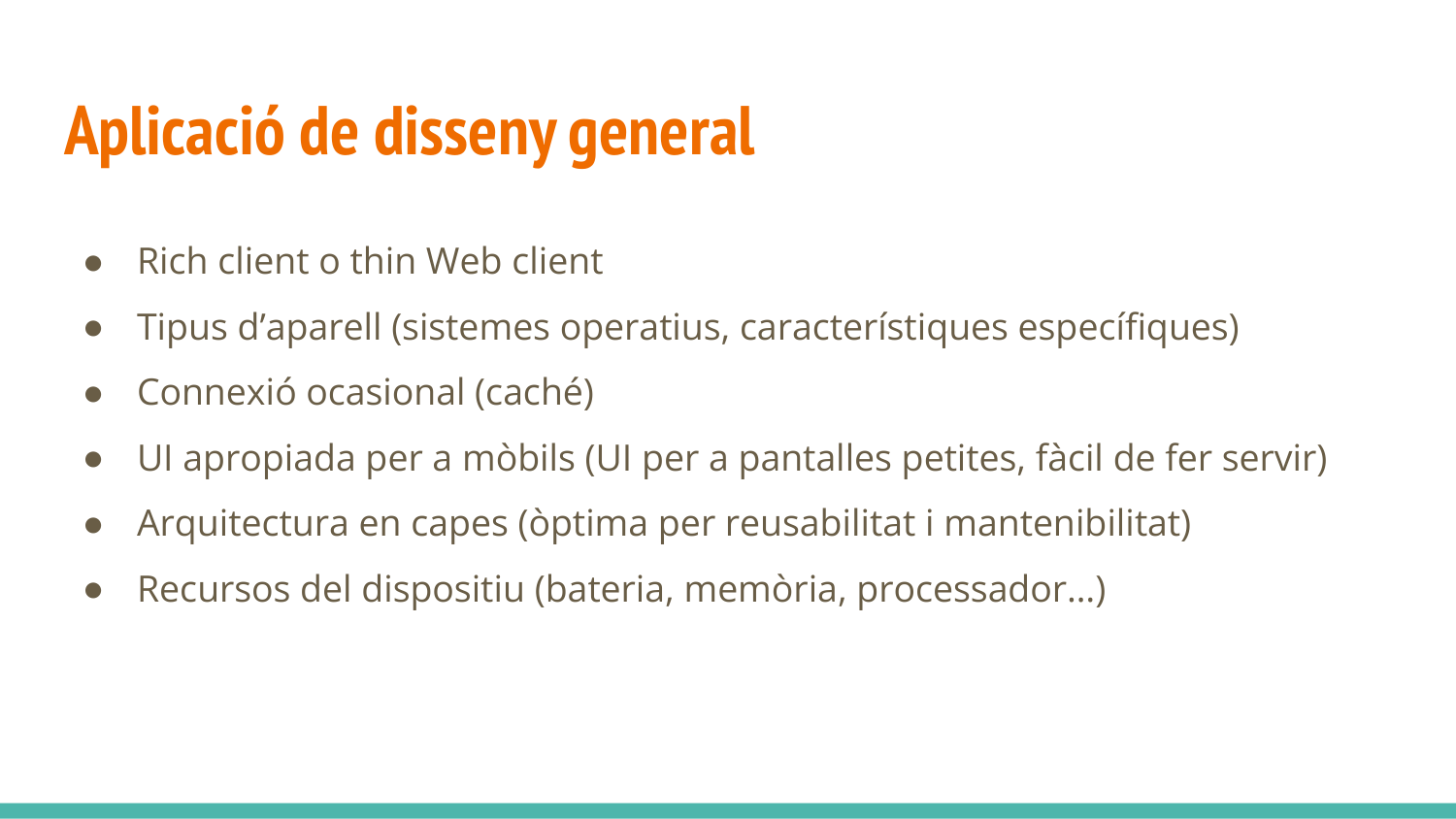

# Aplicació de disseny general
Rich client o thin Web client
Tipus d’aparell (sistemes operatius, característiques específiques)
Connexió ocasional (caché)
UI apropiada per a mòbils (UI per a pantalles petites, fàcil de fer servir)
Arquitectura en capes (òptima per reusabilitat i mantenibilitat)
Recursos del dispositiu (bateria, memòria, processador…)